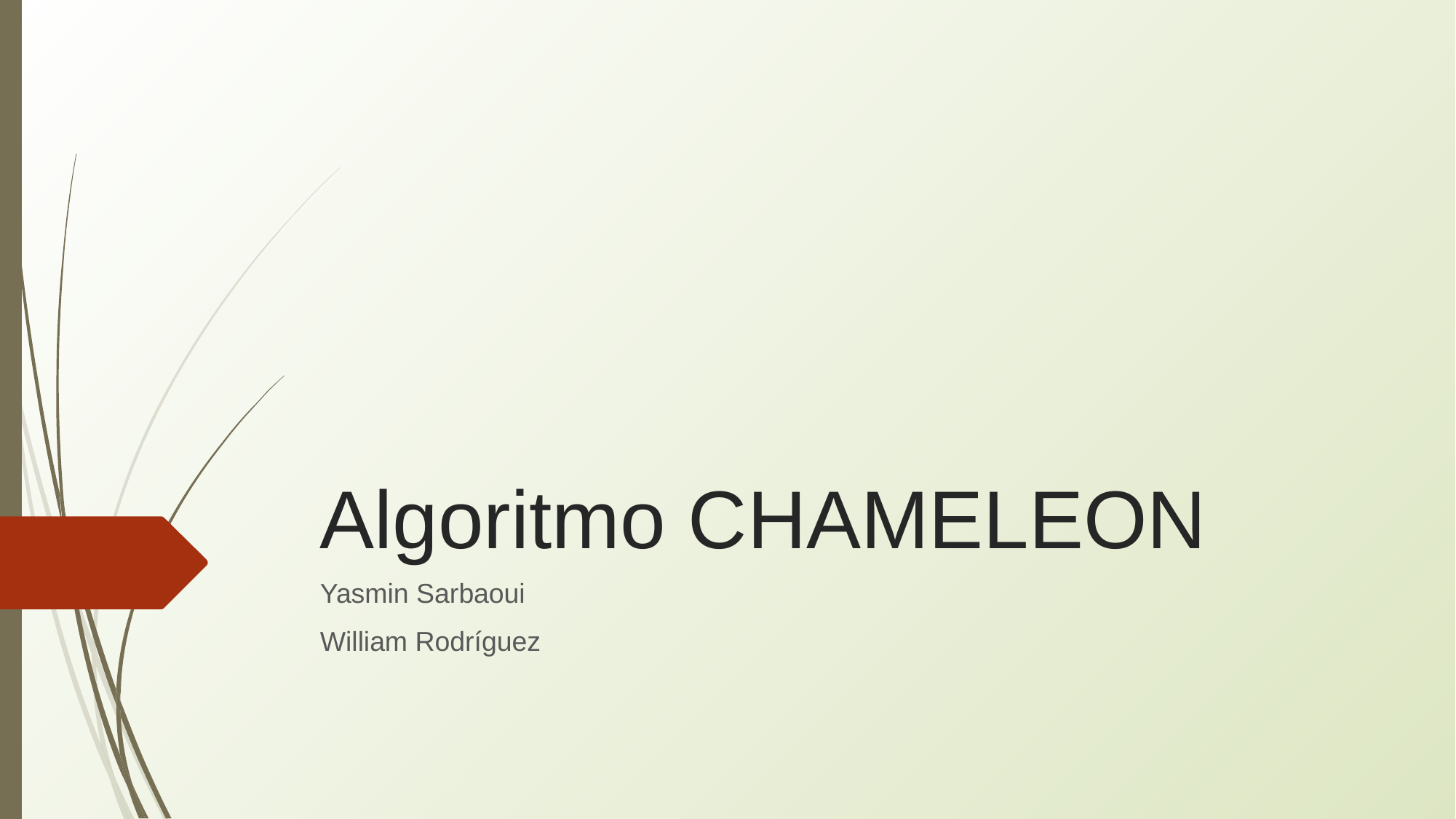

# Algoritmo CHAMELEON
Yasmin Sarbaoui
William Rodríguez